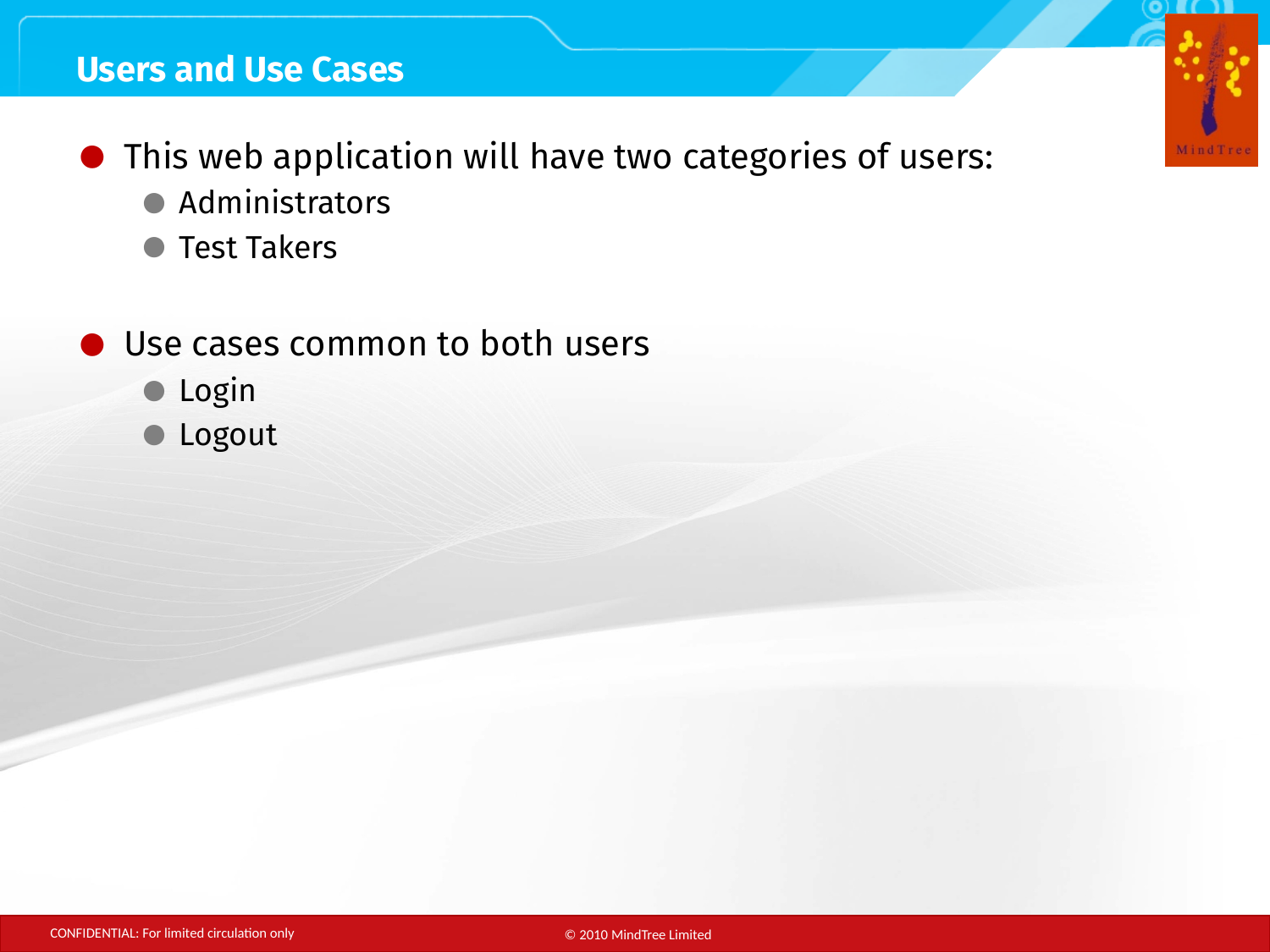

# Users and Use Cases
This web application will have two categories of users:
Administrators
Test Takers

Use cases common to both users
Login
Logout